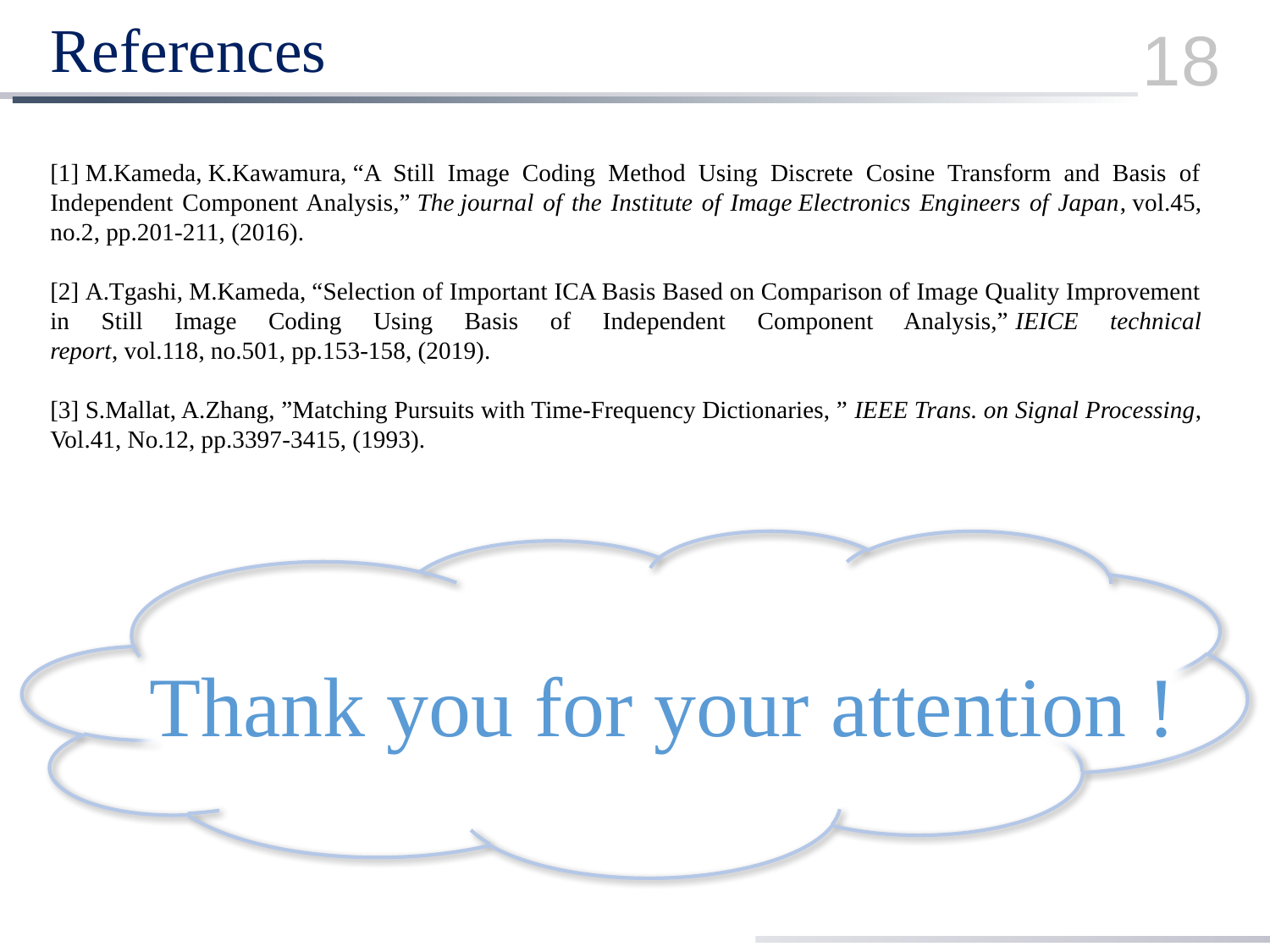

# References
18
[1] M.Kameda, K.Kawamura, “A Still Image Coding Method Using Discrete Cosine Transform and Basis of Independent Component Analysis,” The journal of the Institute of Image Electronics Engineers of Japan, vol.45, no.2, pp.201-211, (2016).

[2] A.Tgashi, M.Kameda, “Selection of Important ICA Basis Based on Comparison of Image Quality Improvement in Still Image Coding Using Basis of Independent Component Analysis,” IEICE technical report, vol.118, no.501, pp.153-158, (2019).

[3] S.Mallat, A.Zhang, ”Matching Pursuits with Time-Frequency Dictionaries, ” IEEE Trans. on Signal Processing, Vol.41, No.12, pp.3397-3415, (1993).

Thank you for your attention !